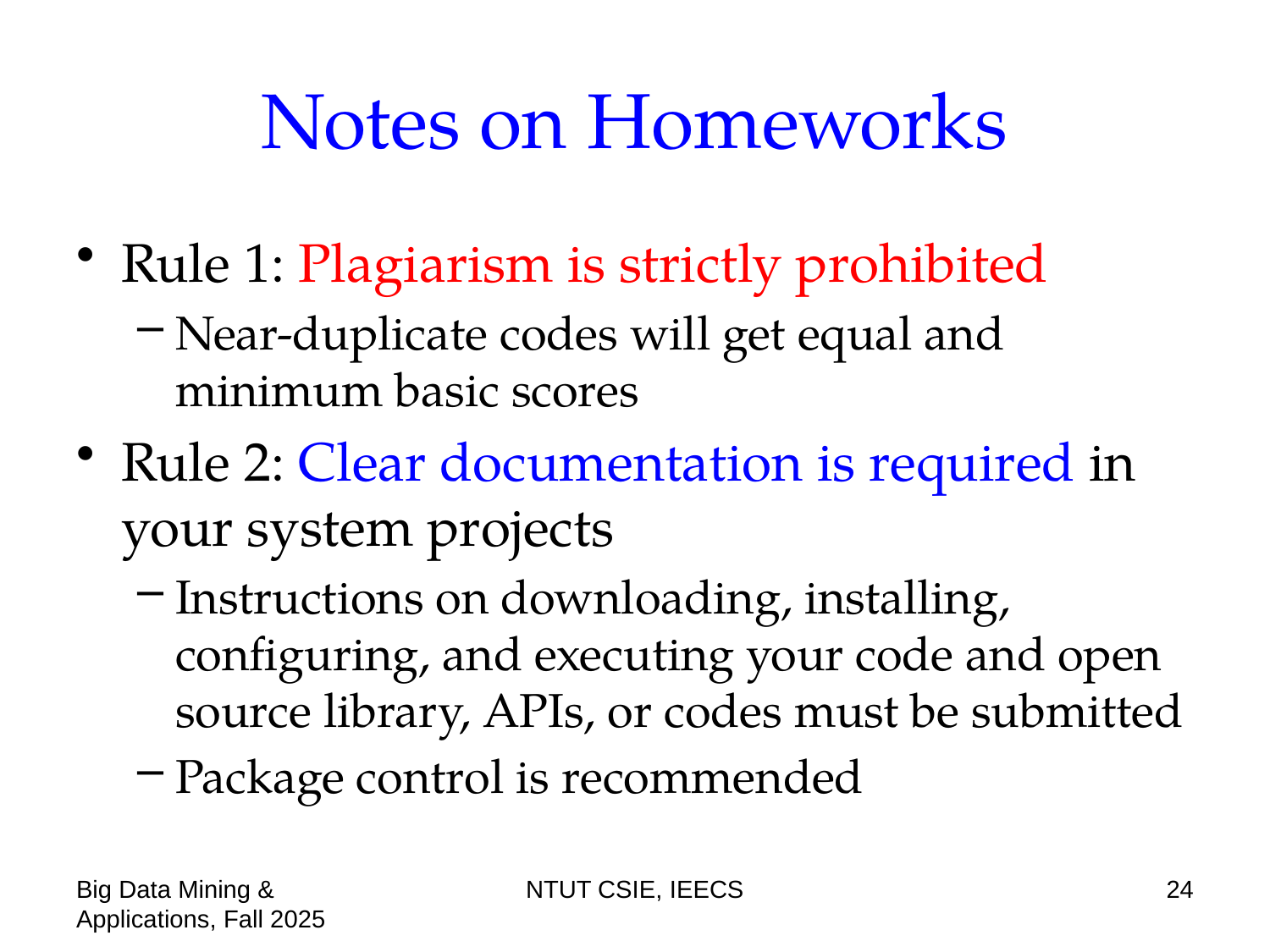

# Notes on Homeworks
Rule 1: Plagiarism is strictly prohibited
Near-duplicate codes will get equal and minimum basic scores
Rule 2: Clear documentation is required in your system projects
Instructions on downloading, installing, configuring, and executing your code and open source library, APIs, or codes must be submitted
Package control is recommended
Big Data Mining & Applications, Fall 2025
NTUT CSIE, IEECS
24